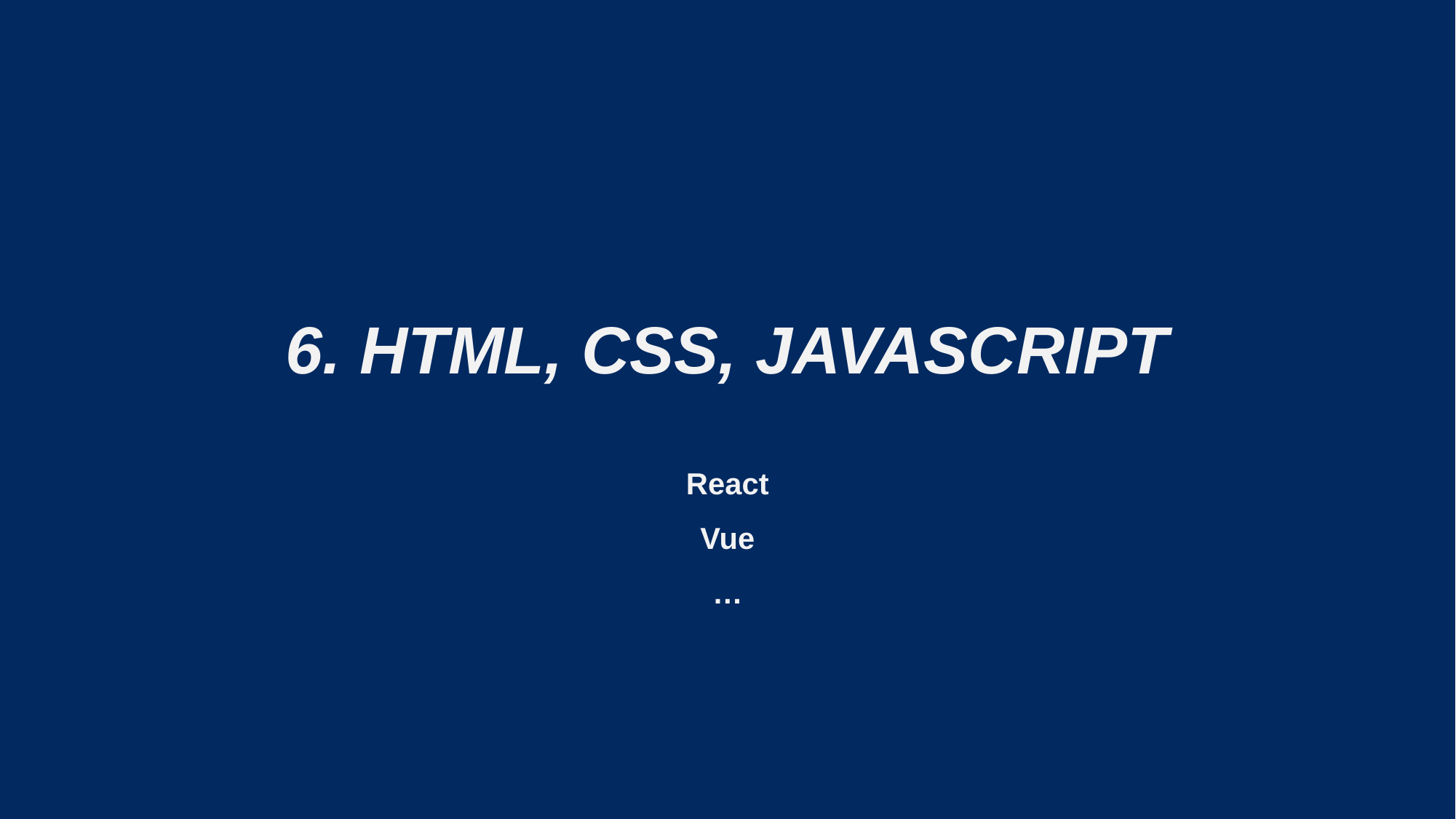

6. HTML, CSS, JAVASCRIPT
React
Vue
…